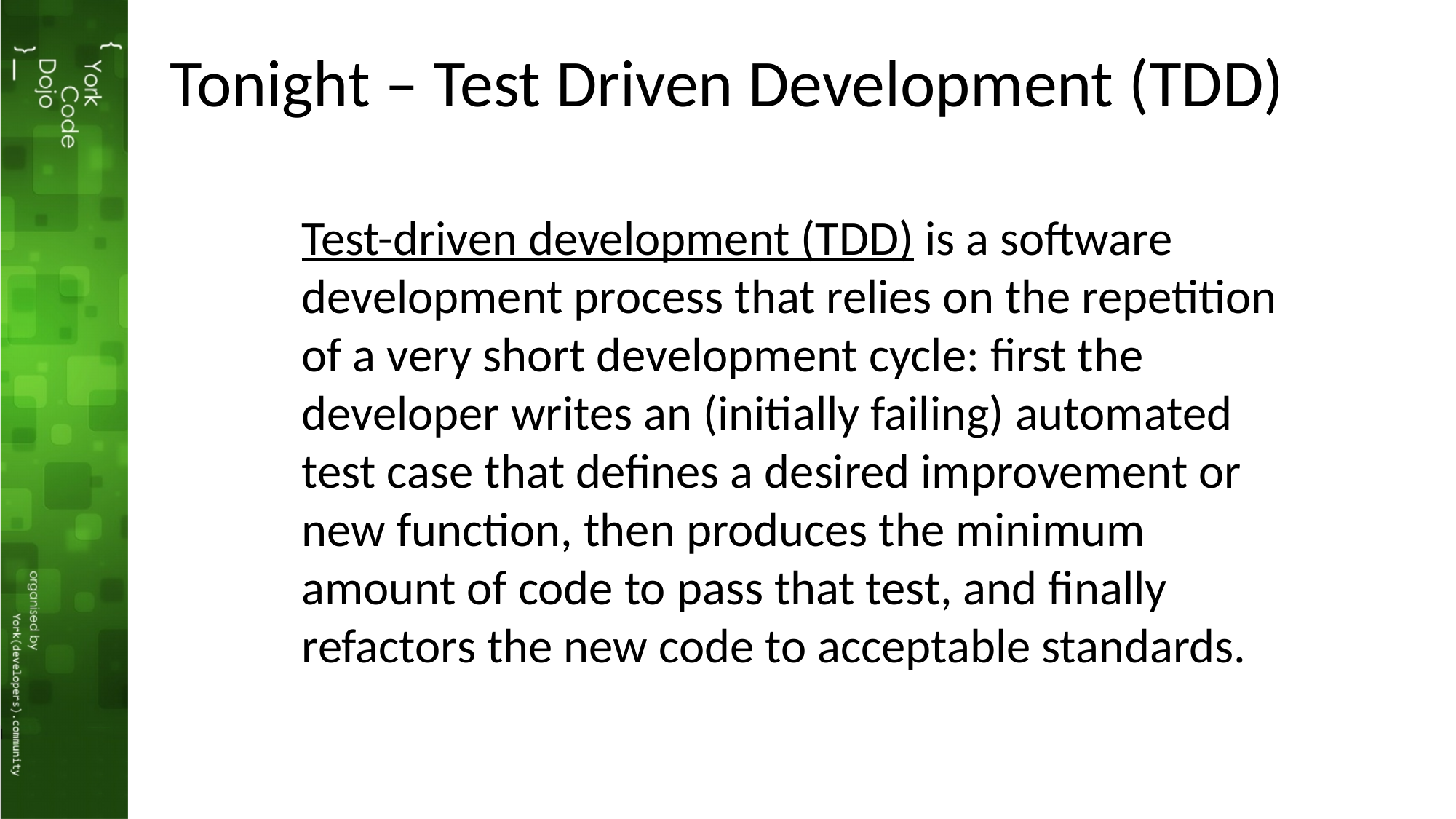

# Tonight – Test Driven Development (TDD)
Test-driven development (TDD) is a software development process that relies on the repetition of a very short development cycle: first the developer writes an (initially failing) automated test case that defines a desired improvement or new function, then produces the minimum amount of code to pass that test, and finally refactors the new code to acceptable standards.